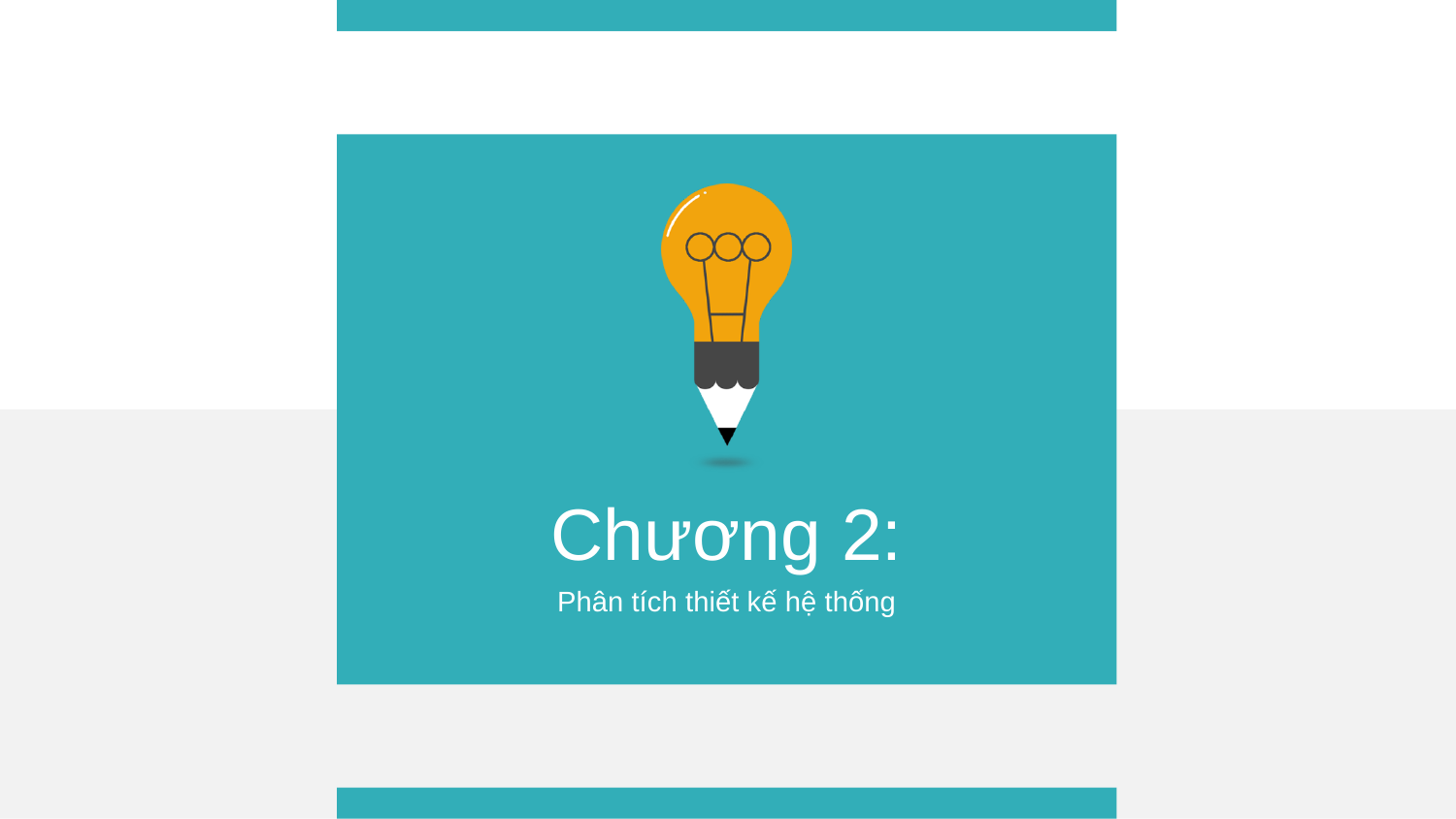

Chương 2:
Phân tích thiết kế hệ thống